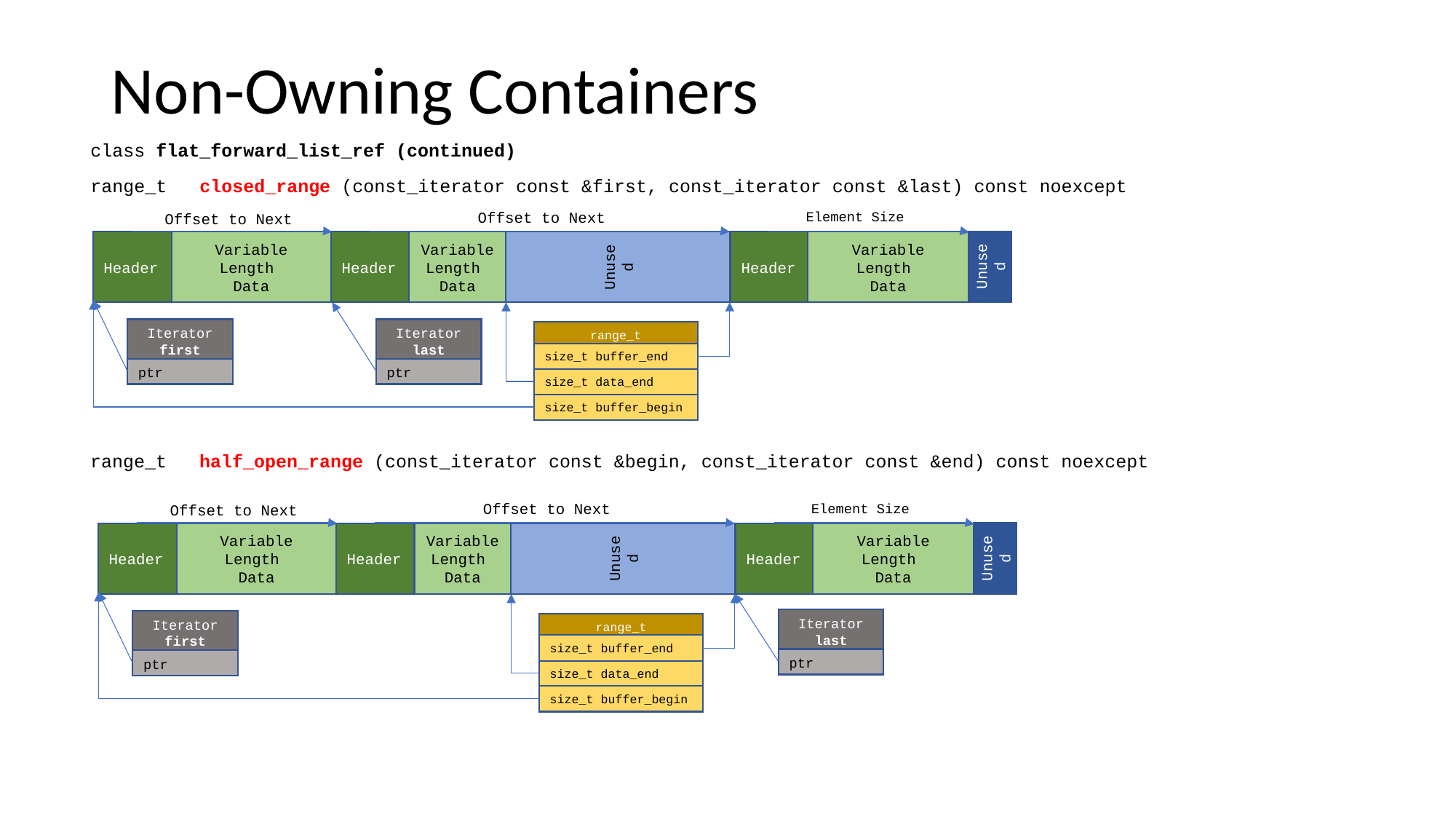

# Non-Owning Containers
class flat_forward_list_ref (continued)

range_t 	closed_range (const_iterator const &first, const_iterator const &last) const noexcept
Element Size
Offset to Next
Offset to Next

Unused

Header

Variable
Length
Data
Header
Variable
Length
Data
Unused

Header
Variable
Length
Data

Iterator
first

Iterator
last

range_t
size_t buffer_end
ptr
ptr
size_t data_end
size_t buffer_begin
range_t 	half_open_range (const_iterator const &begin, const_iterator const &end) const noexcept

Element Size
Offset to Next
Offset to Next

Unused

Header

Variable
Length
Data
Header
Variable
Length
Data
Unused

Header
Variable
Length
Data

Iterator
last

Iterator
first

range_t
size_t buffer_end
ptr
ptr
size_t data_end
size_t buffer_begin